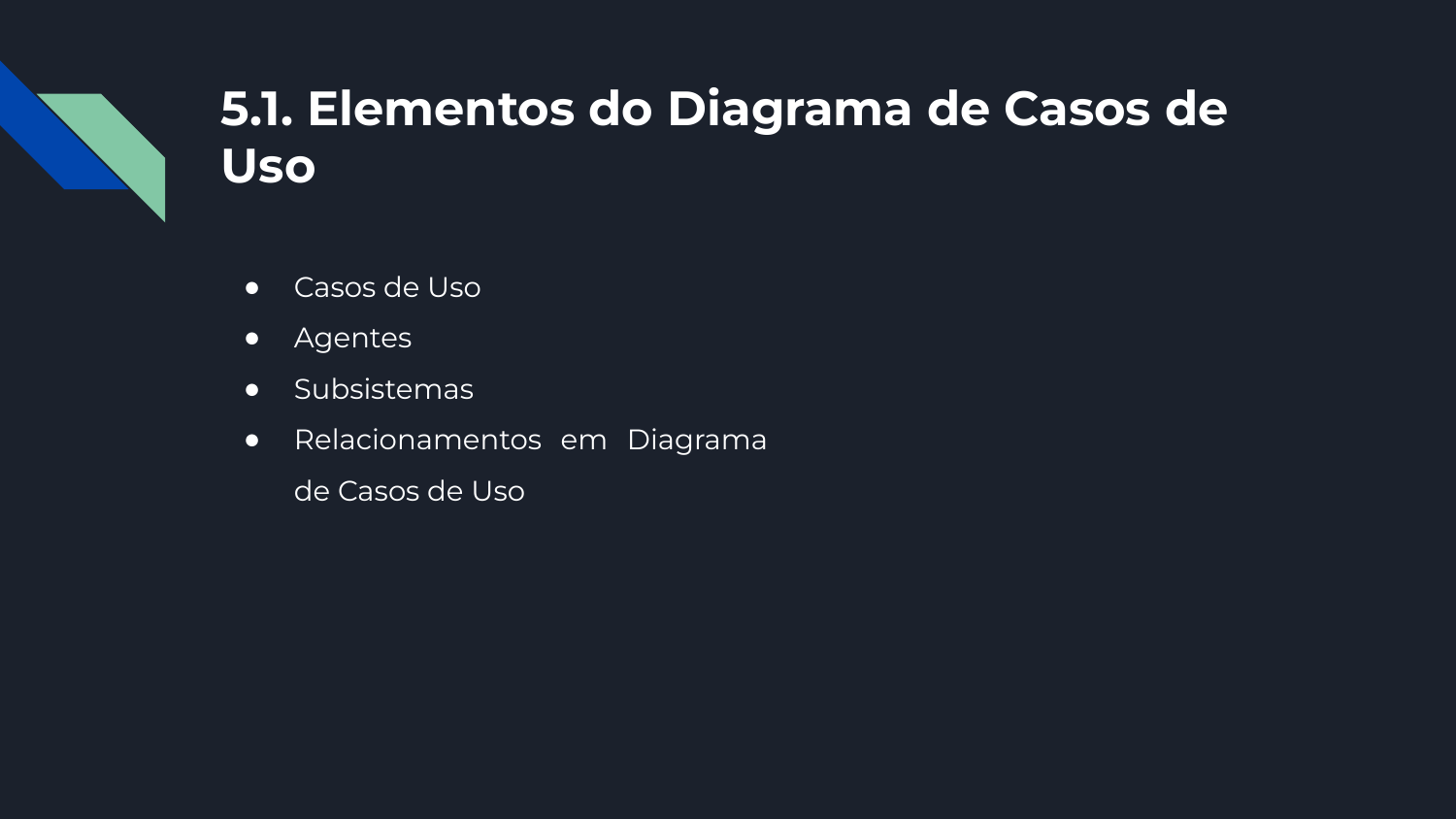

# 5.1. Elementos do Diagrama de Casos de Uso
Casos de Uso
Agentes
Subsistemas
Relacionamentos em Diagrama de Casos de Uso